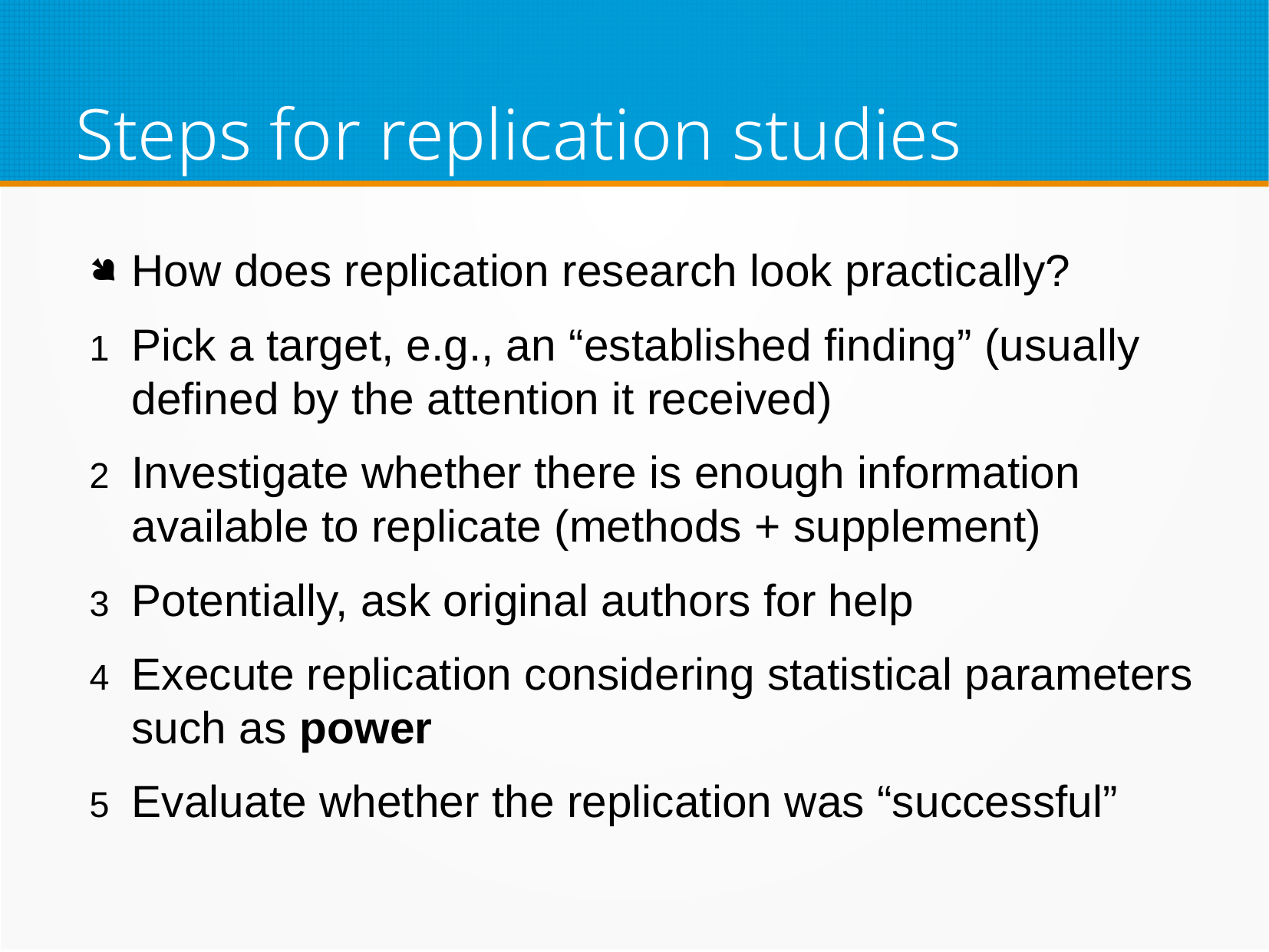

# Steps for replication studies
How does replication research look practically?
Pick a target, e.g., an “established finding” (usually defined by the attention it received)
Investigate whether there is enough information available to replicate (methods + supplement)
Potentially, ask original authors for help
Execute replication considering statistical parameters such as power
Evaluate whether the replication was “successful”